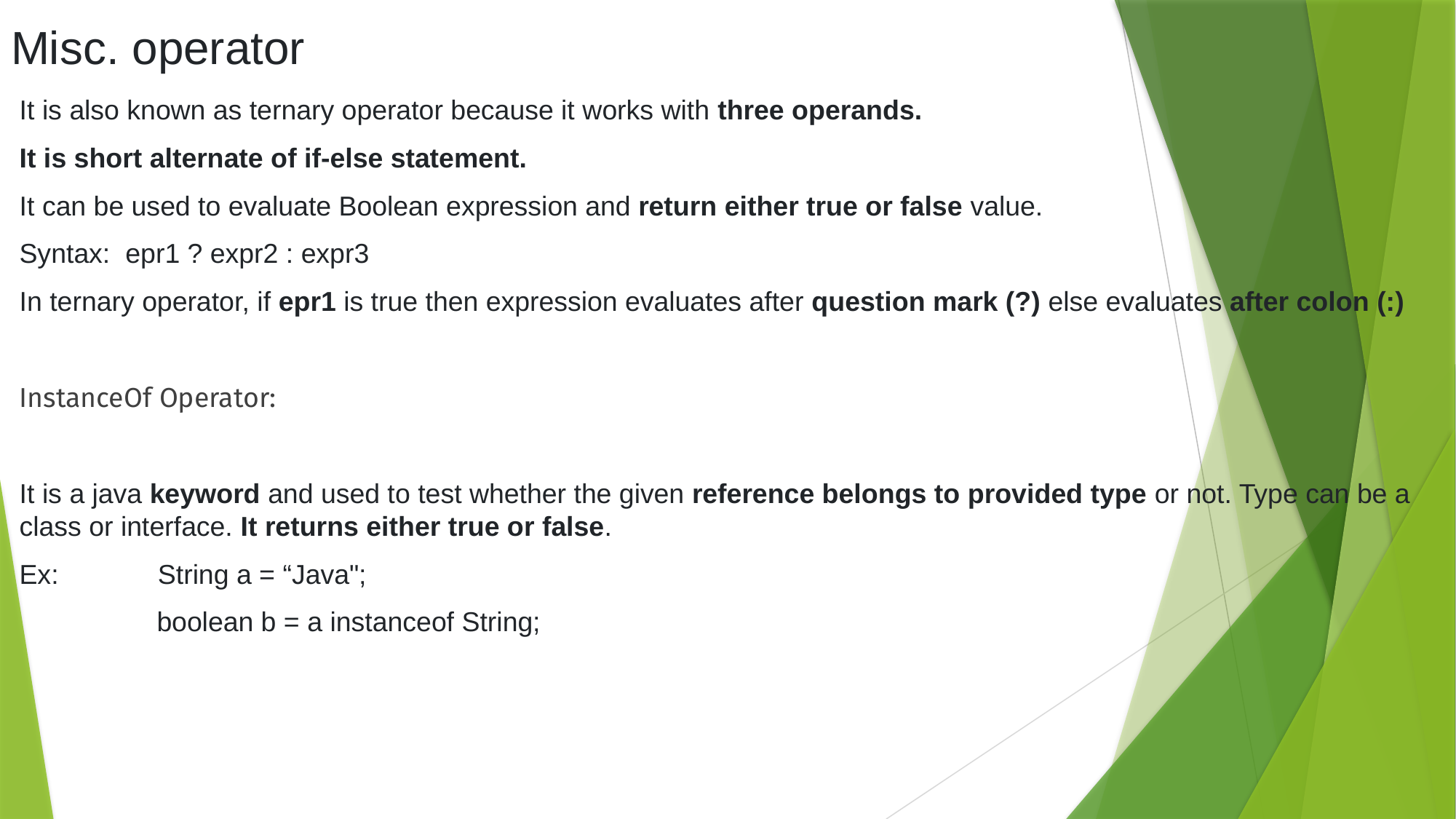

# Misc. operator
It is also known as ternary operator because it works with three operands.
It is short alternate of if-else statement.
It can be used to evaluate Boolean expression and return either true or false value.
Syntax:  epr1 ? expr2 : expr3
In ternary operator, if epr1 is true then expression evaluates after question mark (?) else evaluates after colon (:)

InstanceOf Operator:

It is a java keyword and used to test whether the given reference belongs to provided type or not. Type can be a class or interface. It returns either true or false.
Ex:             String a = “Java";
                  boolean b = a instanceof String;